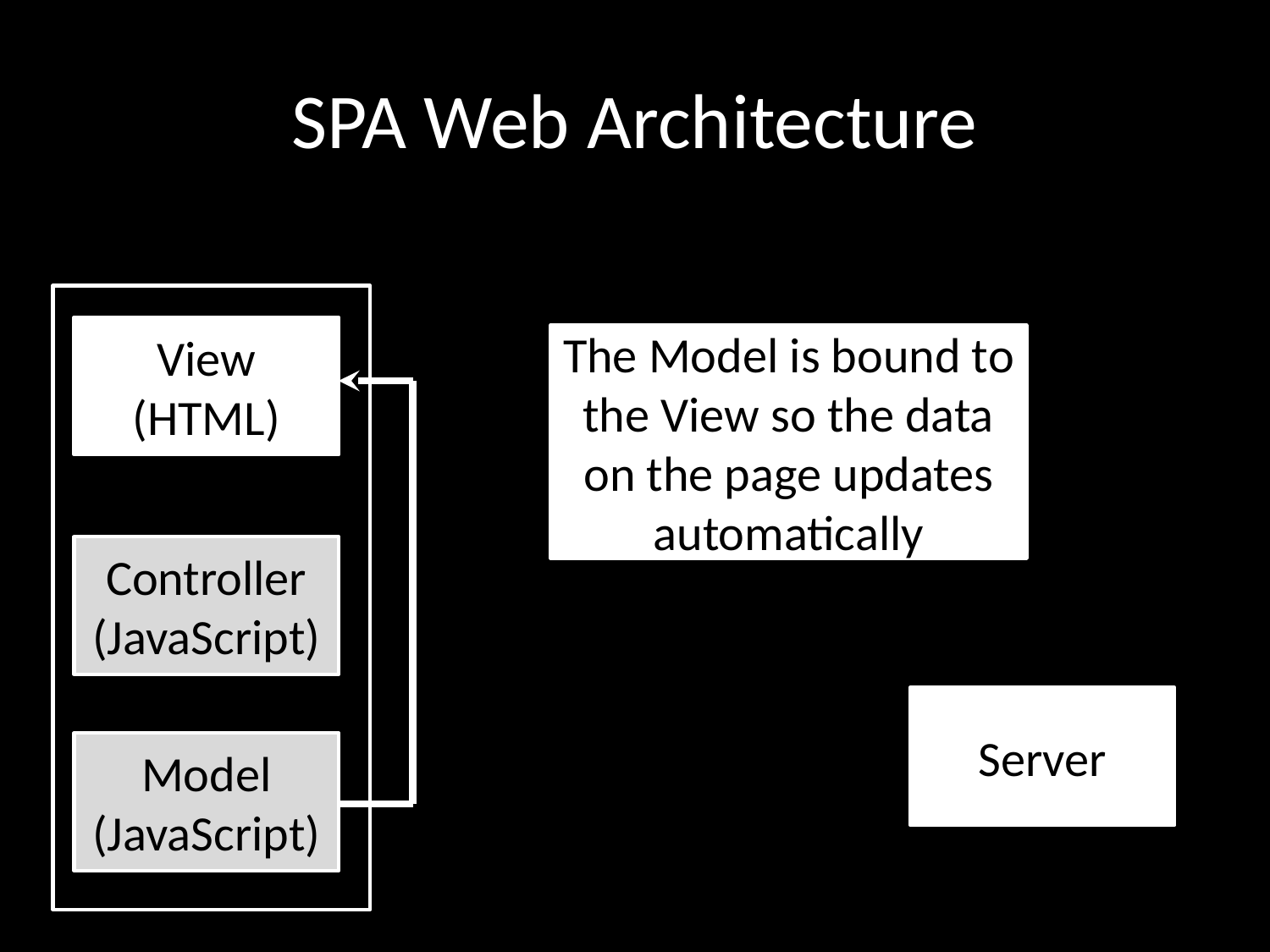

# SPA Web Architecture

View
(HTML)
The Model is bound to the View so the data on the page updates automatically
Controller
(JavaScript)
Server
Model
(JavaScript)